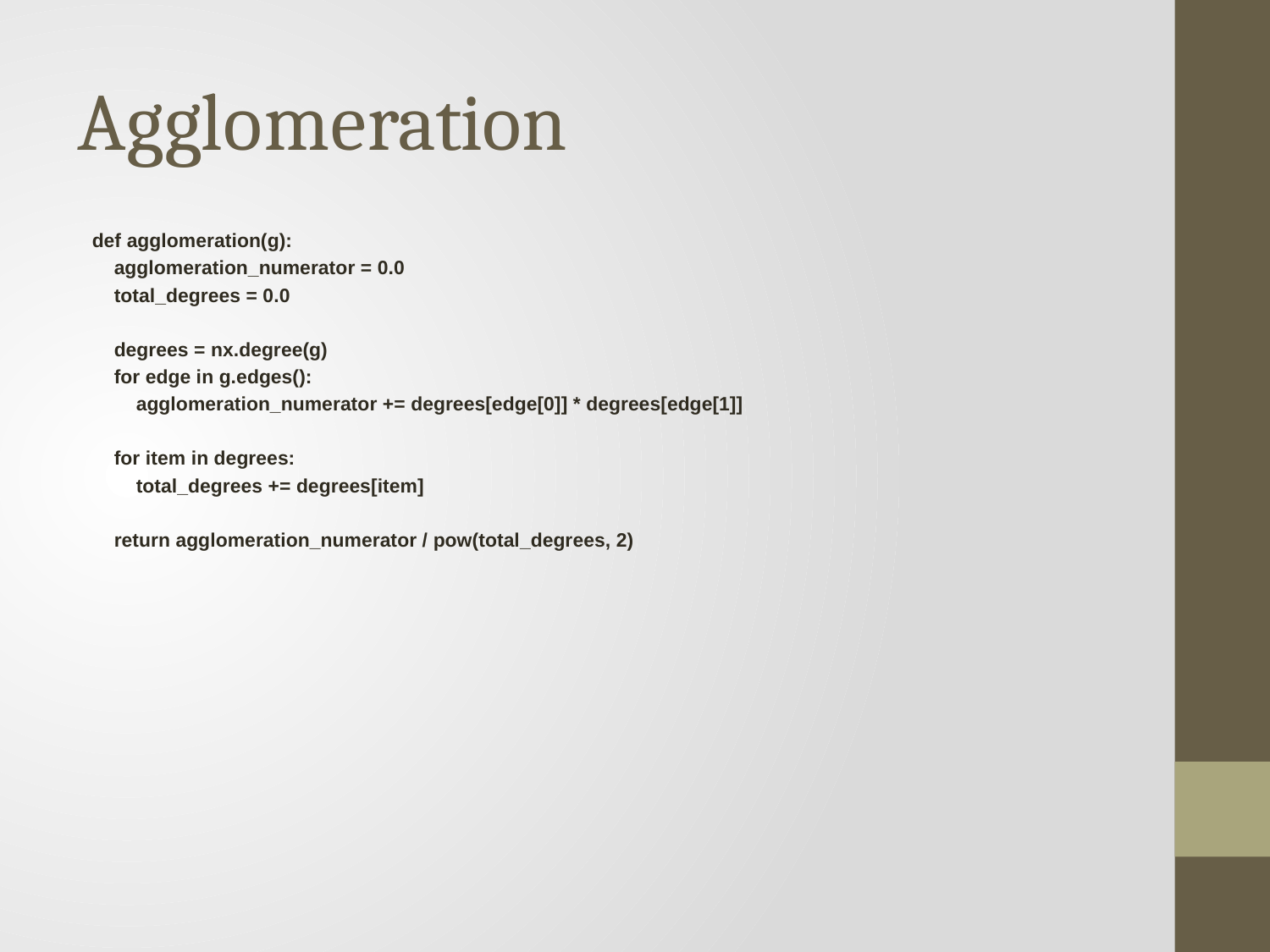

# Agglomeration
def agglomeration(g):
    agglomeration_numerator = 0.0
    total_degrees = 0.0

    degrees = nx.degree(g)
    for edge in g.edges():
        agglomeration_numerator += degrees[edge[0]] * degrees[edge[1]]

    for item in degrees:
        total_degrees += degrees[item]

    return agglomeration_numerator / pow(total_degrees, 2)